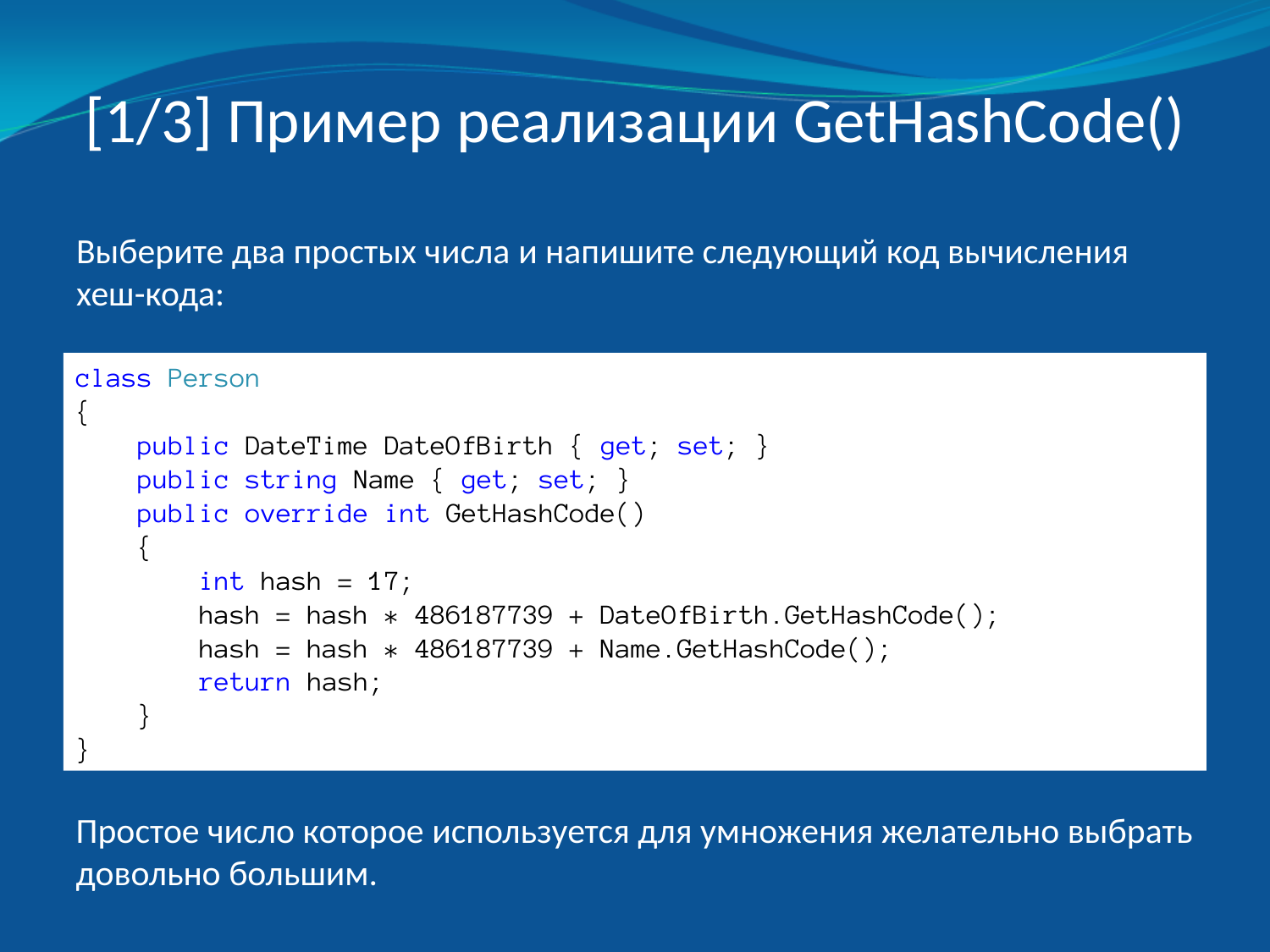

# [1/3] Пример реализации GetHashCode()
Выберите два простых числа и напишите следующий код вычисления хеш-кода:
class Person
{
    public DateTime DateOfBirth { get; set; }
    public string Name { get; set; }
    public override int GetHashCode()
    {
        int hash = 17;
        hash = hash * 486187739 + DateOfBirth.GetHashCode();
        hash = hash * 486187739 + Name.GetHashCode();
        return hash;
    }
}
Простое число которое используется для умножения желательно выбрать довольно большим.